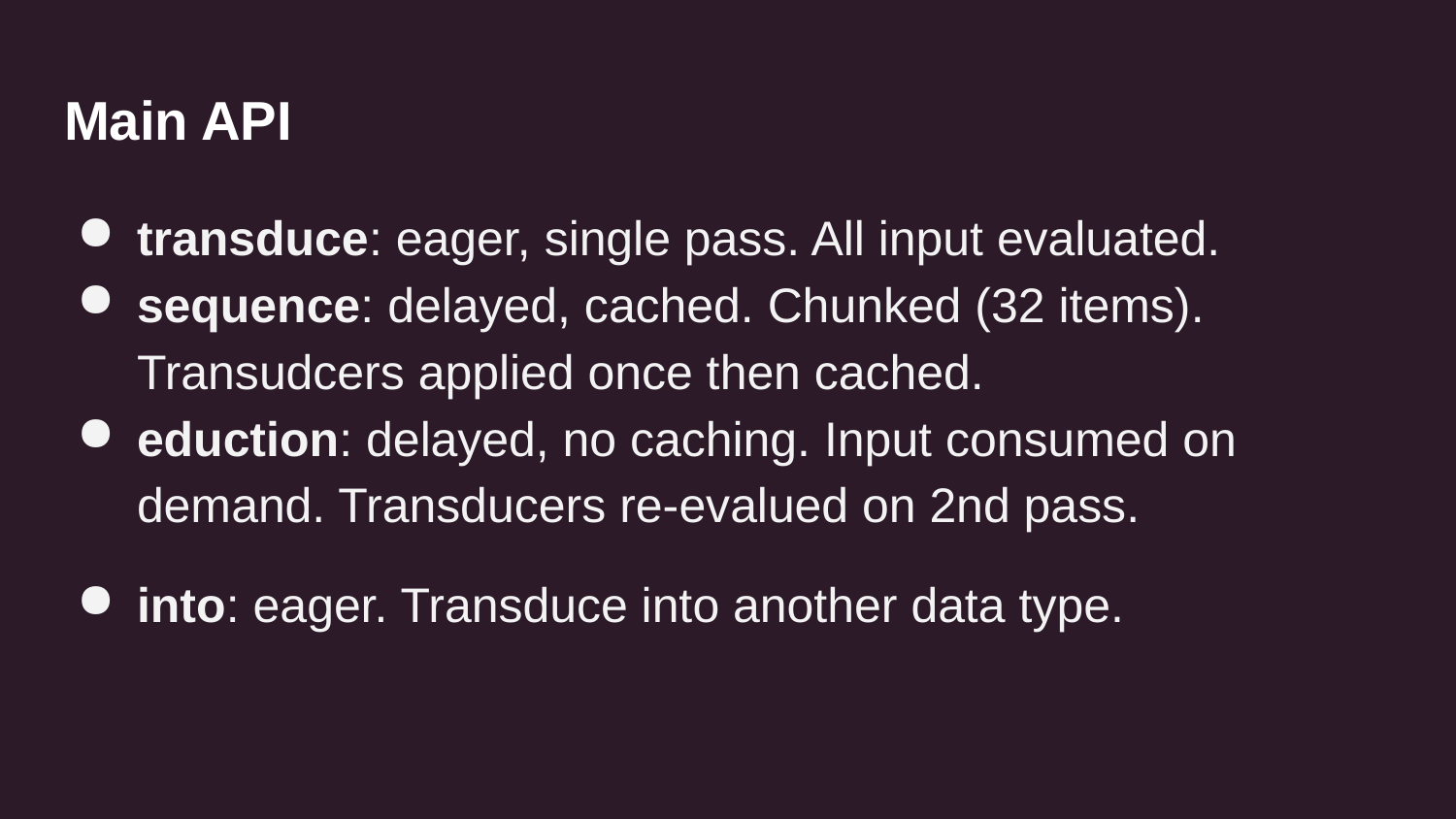

# Main API
transduce: eager, single pass. All input evaluated.
sequence: delayed, cached. Chunked (32 items). Transudcers applied once then cached.
eduction: delayed, no caching. Input consumed on demand. Transducers re-evalued on 2nd pass.
into: eager. Transduce into another data type.